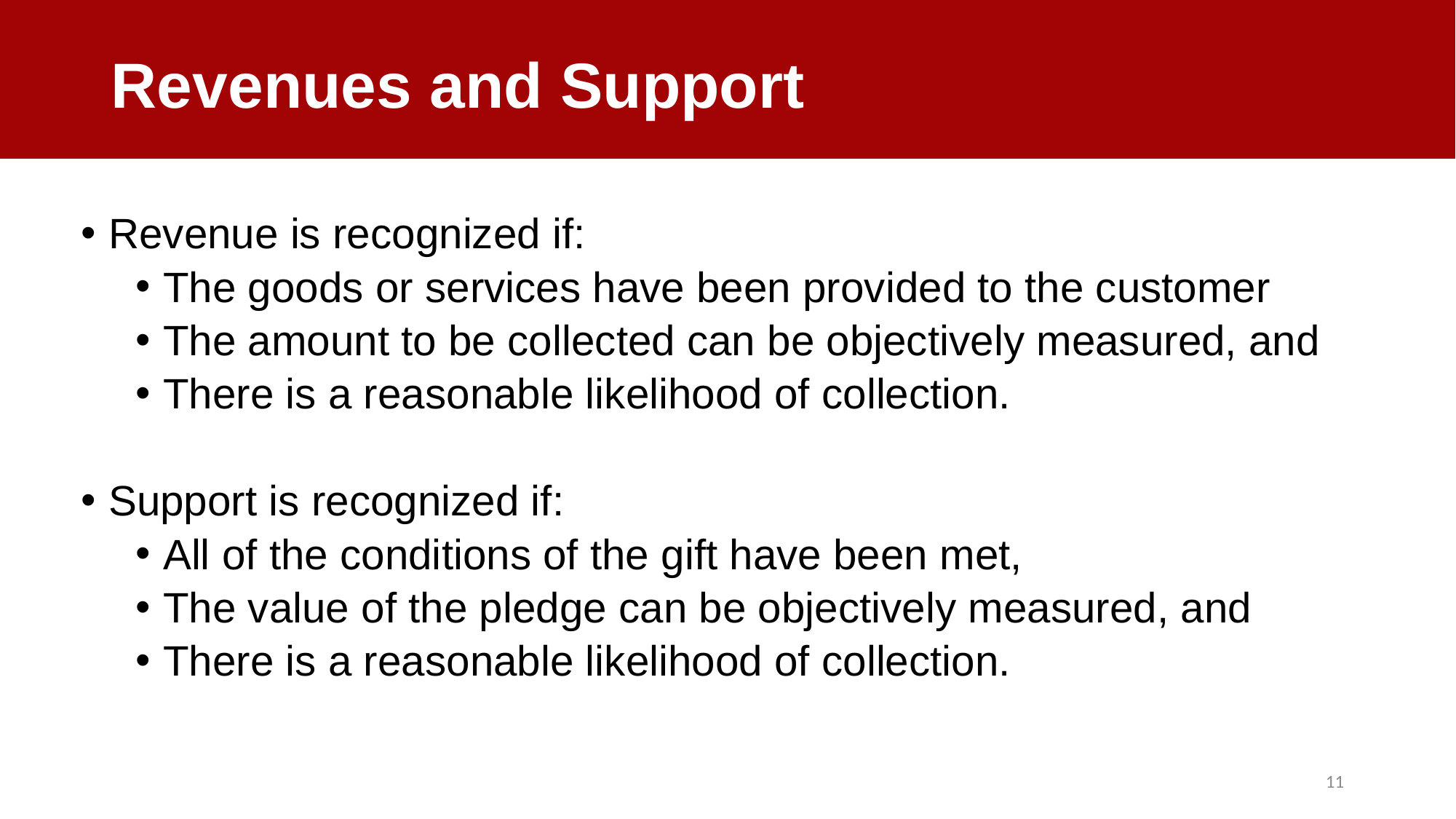

# Revenues and Support
Revenues and Support
Revenue is recognized if:
The goods or services have been provided to the customer
The amount to be collected can be objectively measured, and
There is a reasonable likelihood of collection.
Support is recognized if:
All of the conditions of the gift have been met,
The value of the pledge can be objectively measured, and
There is a reasonable likelihood of collection.

11